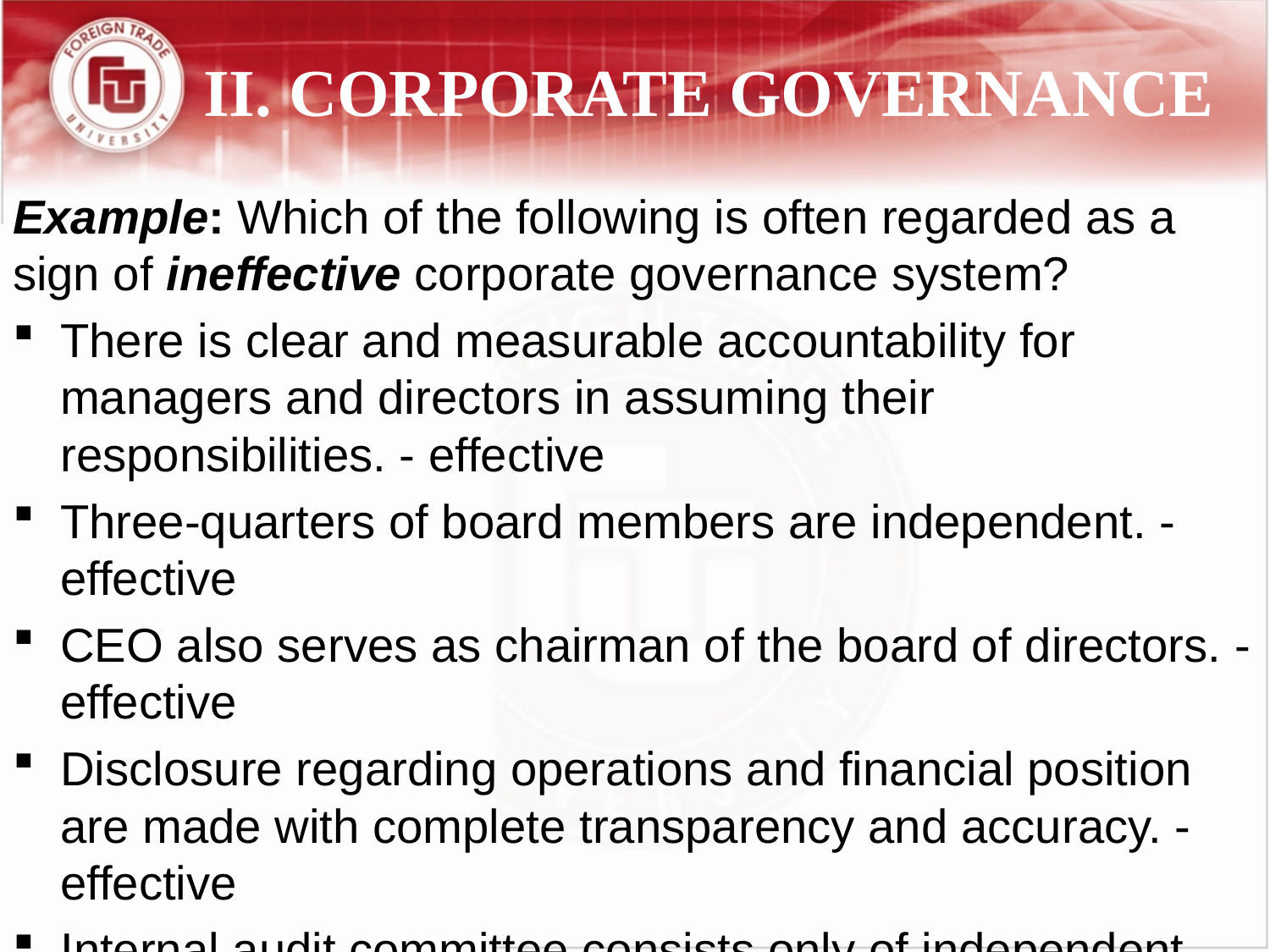

# II. CORPORATE GOVERNANCE
Example: Which of the following is often regarded as a sign of ineffective corporate governance system?
There is clear and measurable accountability for managers and directors in assuming their responsibilities. - effective
Three-quarters of board members are independent. - effective
CEO also serves as chairman of the board of directors. - effective
Disclosure regarding operations and financial position are made with complete transparency and accuracy. - effective
Internal audit committee consists only of independent directors who have expertise in financial and accounting matters. - effective